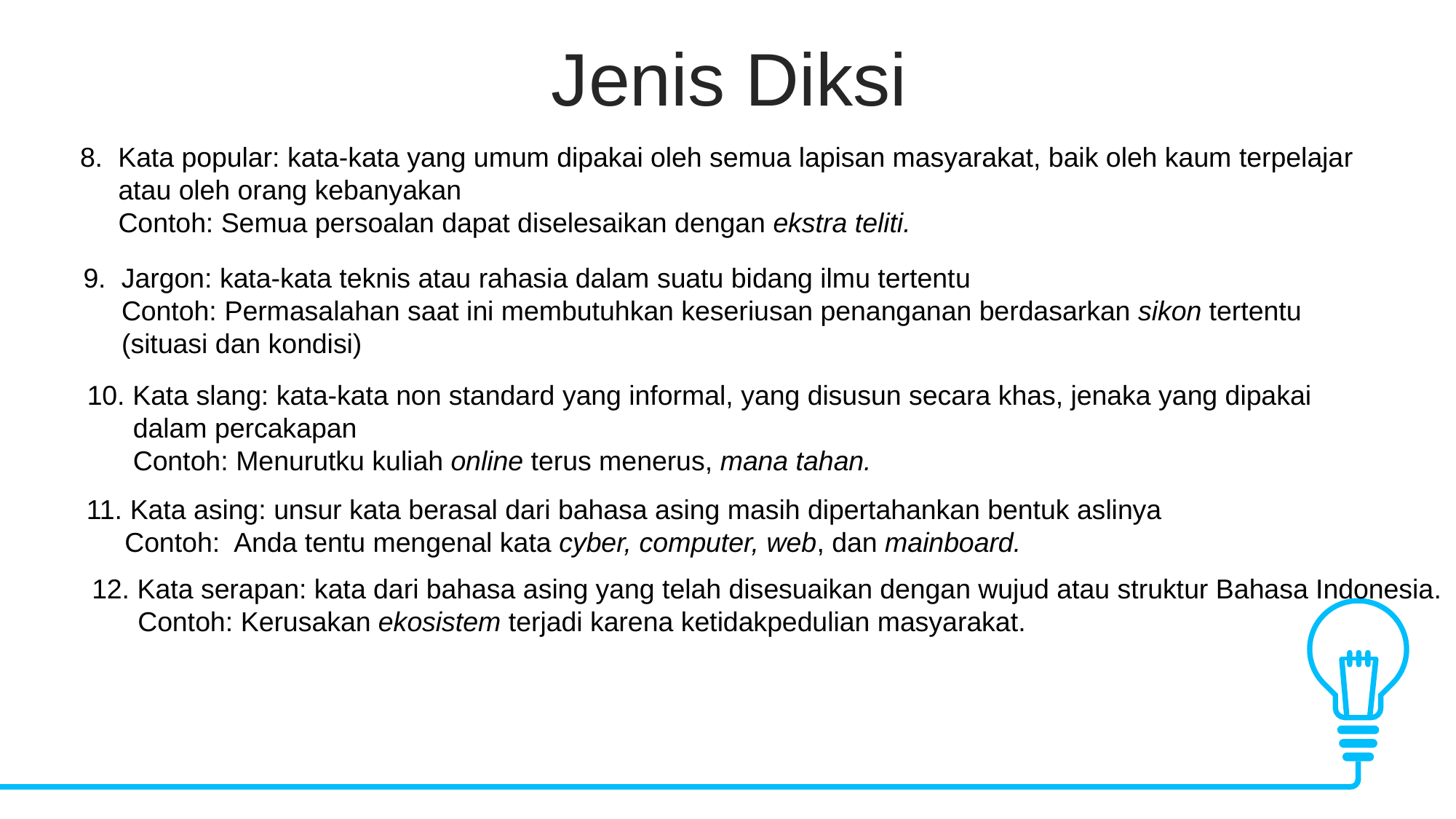

Jenis Diksi
8.  Kata popular: kata-kata yang umum dipakai oleh semua lapisan masyarakat, baik oleh kaum terpelajar
     atau oleh orang kebanyakan
     Contoh: Semua persoalan dapat diselesaikan dengan ekstra teliti.
9.  Jargon: kata-kata teknis atau rahasia dalam suatu bidang ilmu tertentu
     Contoh: Permasalahan saat ini membutuhkan keseriusan penanganan berdasarkan sikon tertentu
     (situasi dan kondisi)
10. Kata slang: kata-kata non standard yang informal, yang disusun secara khas, jenaka yang dipakai
      dalam percakapan
      Contoh: Menurutku kuliah online terus menerus, mana tahan.
11. Kata asing: unsur kata berasal dari bahasa asing masih dipertahankan bentuk aslinya
     Contoh:  Anda tentu mengenal kata cyber, computer, web, dan mainboard.
12. Kata serapan: kata dari bahasa asing yang telah disesuaikan dengan wujud atau struktur Bahasa Indonesia.
      Contoh: Kerusakan ekosistem terjadi karena ketidakpedulian masyarakat.